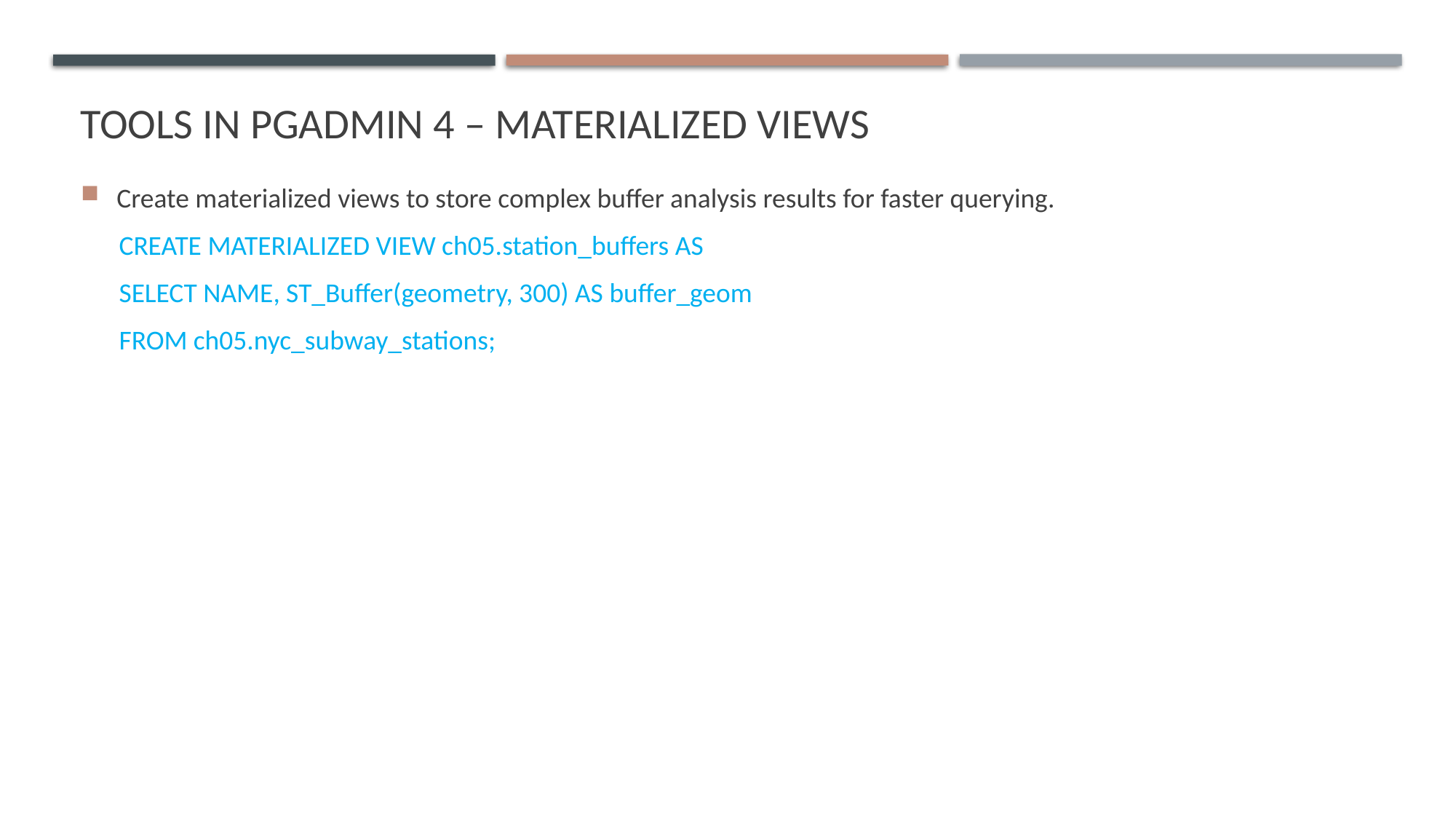

# TOOLS IN PGADMIN 4 – MATERIALIZED VIEWS
Create materialized views to store complex buffer analysis results for faster querying.
CREATE MATERIALIZED VIEW ch05.station_buffers AS
SELECT NAME, ST_Buffer(geometry, 300) AS buffer_geom
FROM ch05.nyc_subway_stations;